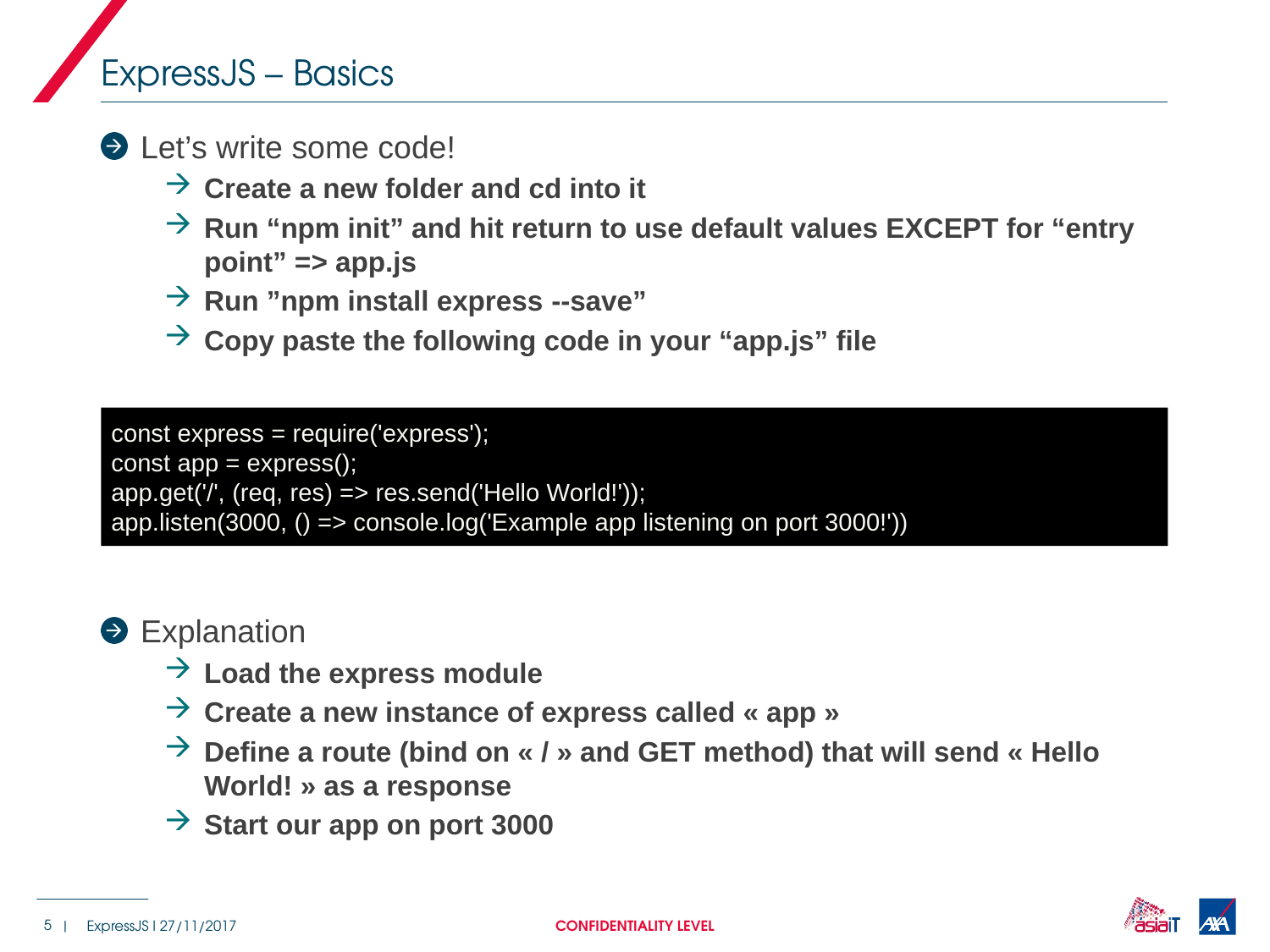

# ExpressJS – Basics
Let’s write some code!
Create a new folder and cd into it
Run “npm init” and hit return to use default values EXCEPT for “entry point” => app.js
Run ”npm install express --save”
Copy paste the following code in your “app.js” file
const express = require('express');
const app = express();
app.get('/', (req, res) => res.send('Hello World!'));
app.listen(3000, () => console.log('Example app listening on port 3000!'))
Explanation
Load the express module
Create a new instance of express called « app »
Define a route (bind on « / » and GET method) that will send « Hello World! » as a response
Start our app on port 3000
5   |
CONFIDENTIALITY LEVEL
ExpressJS I 27/11/2017